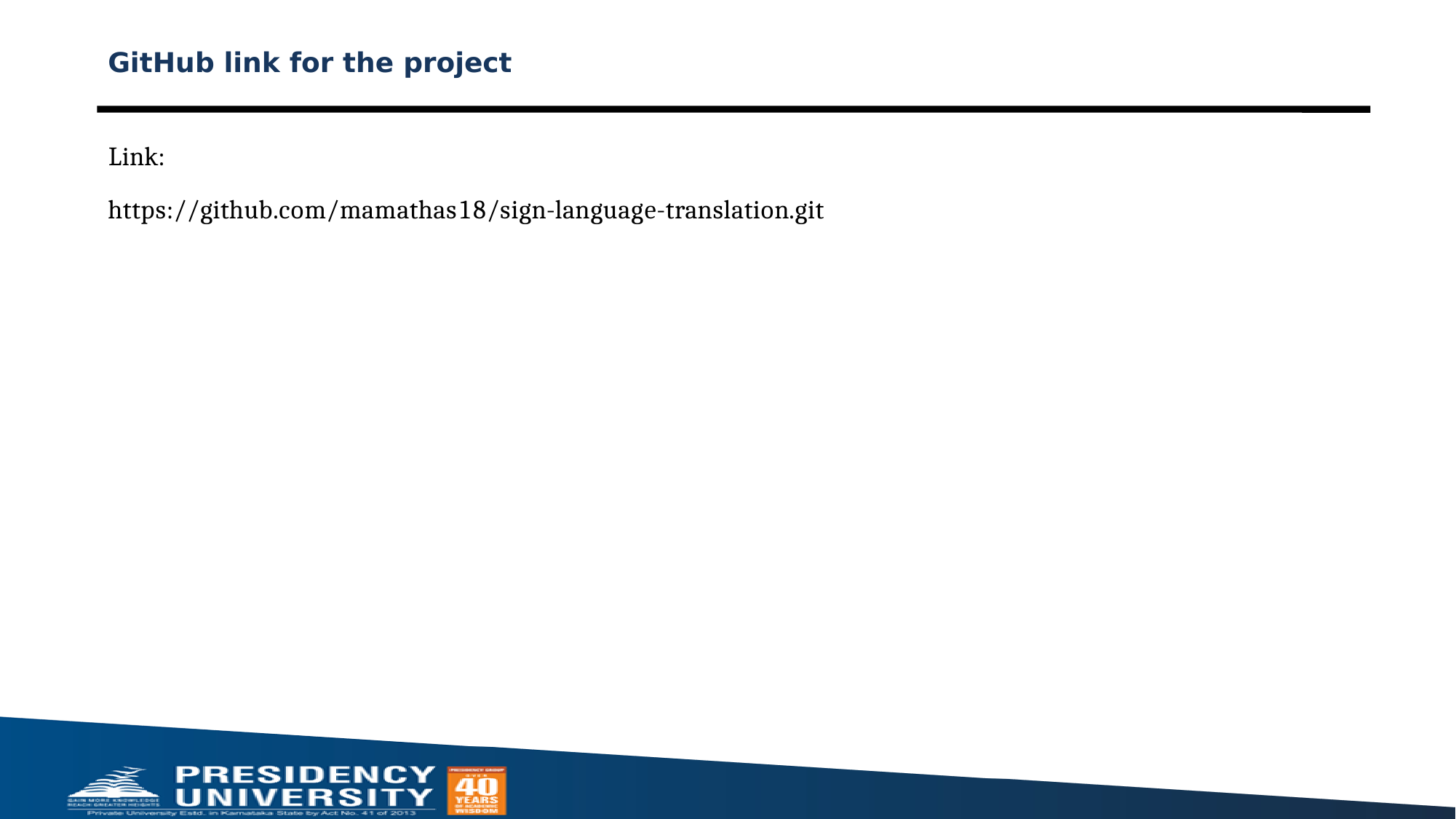

# GitHub link for the project​
Link:
https://github.com/mamathas18/sign-language-translation.git